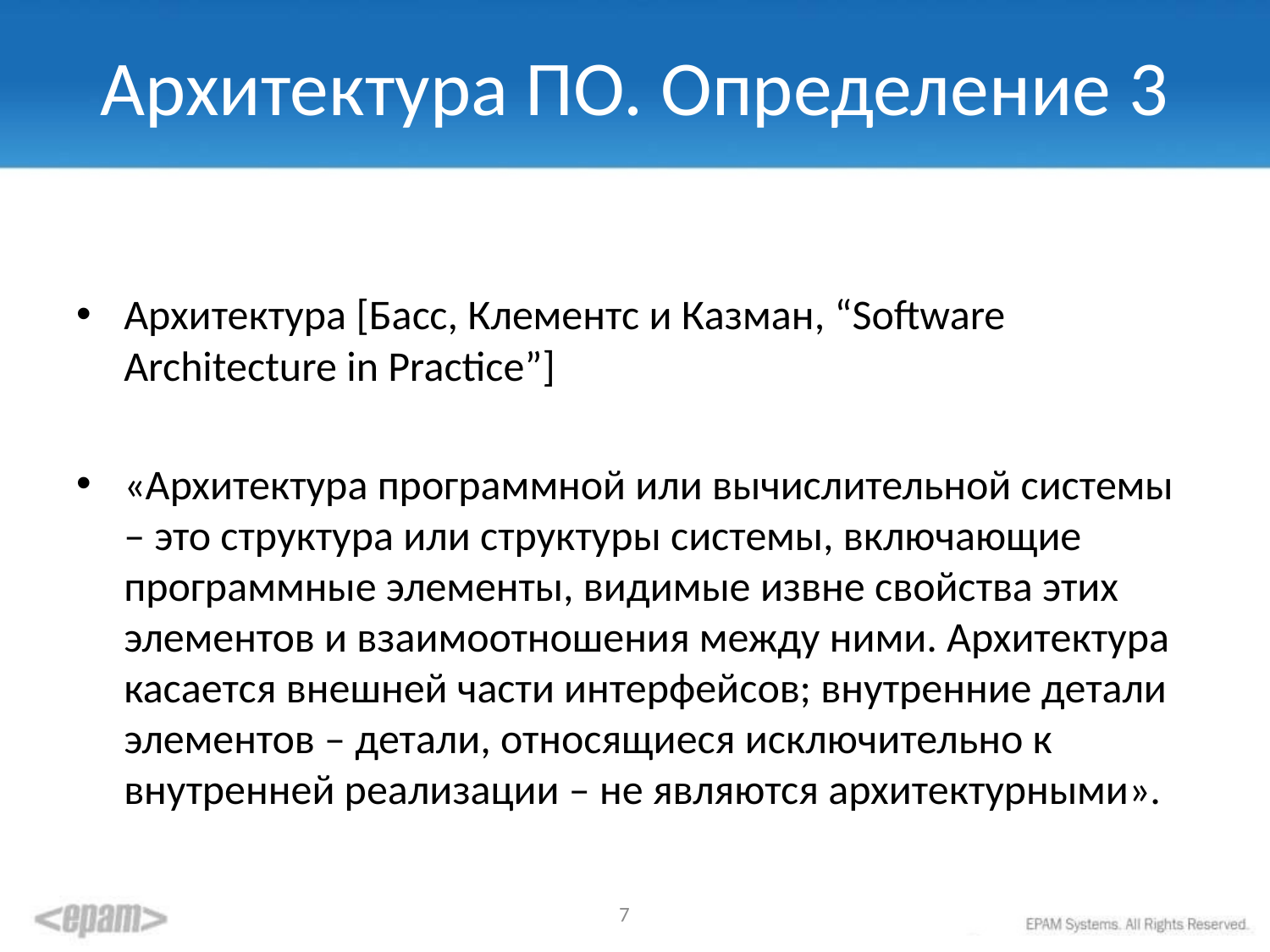

# Архитектура ПО. Определение 3

Архитектура [Басс, Клементс и Казман, “Software Architecture in Practice”]

«Архитектура программной или вычислительной системы – это структура или структуры системы, включающие программные элементы, видимые извне свойства этих элементов и взаимоотношения между ними. Архитектура касается внешней части интерфейсов; внутренние детали элементов – детали, относящиеся исключительно к внутренней реализации – не являются архитектурными».

7